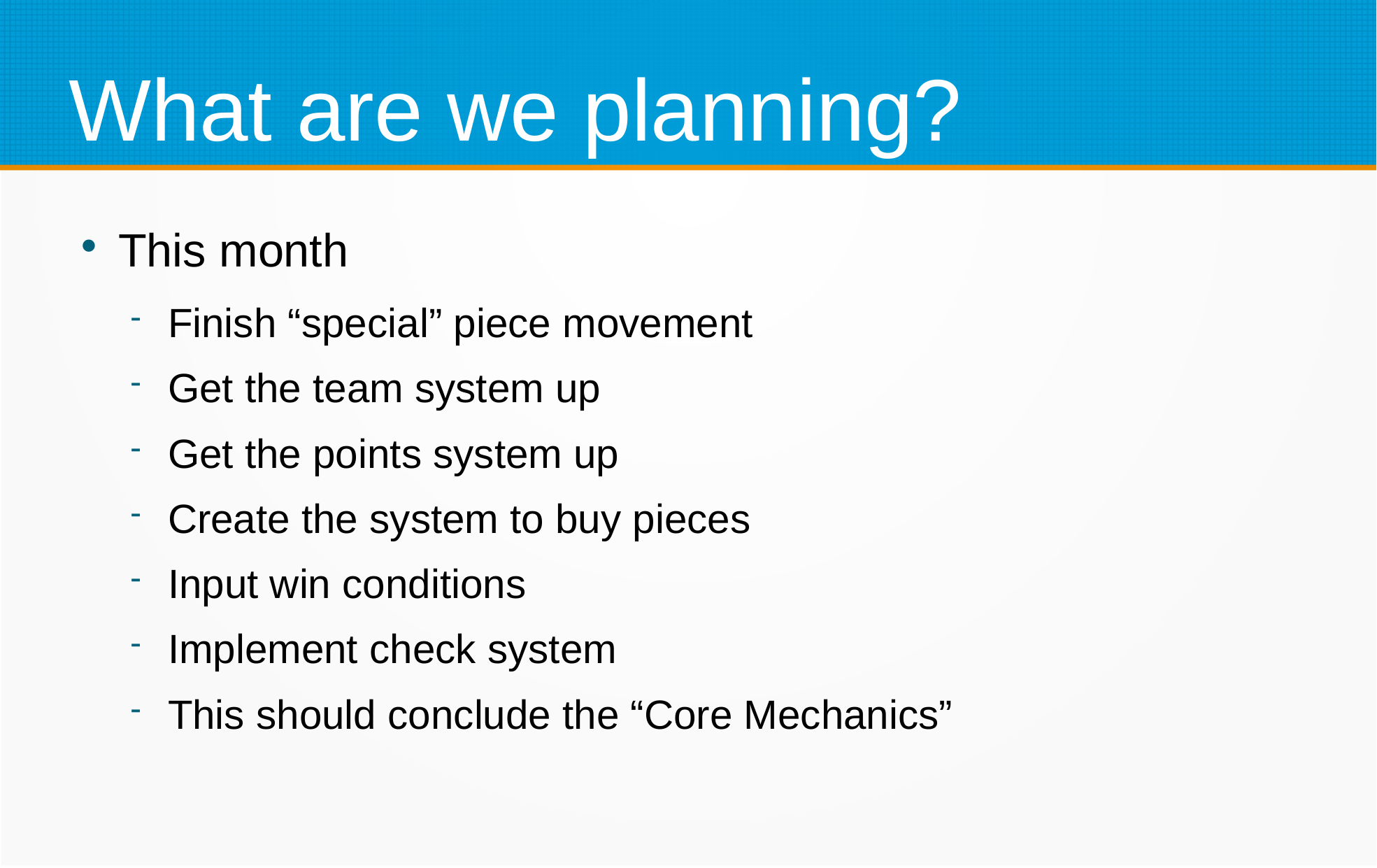

What are we planning?
This month
Finish “special” piece movement
Get the team system up
Get the points system up
Create the system to buy pieces
Input win conditions
Implement check system
This should conclude the “Core Mechanics”